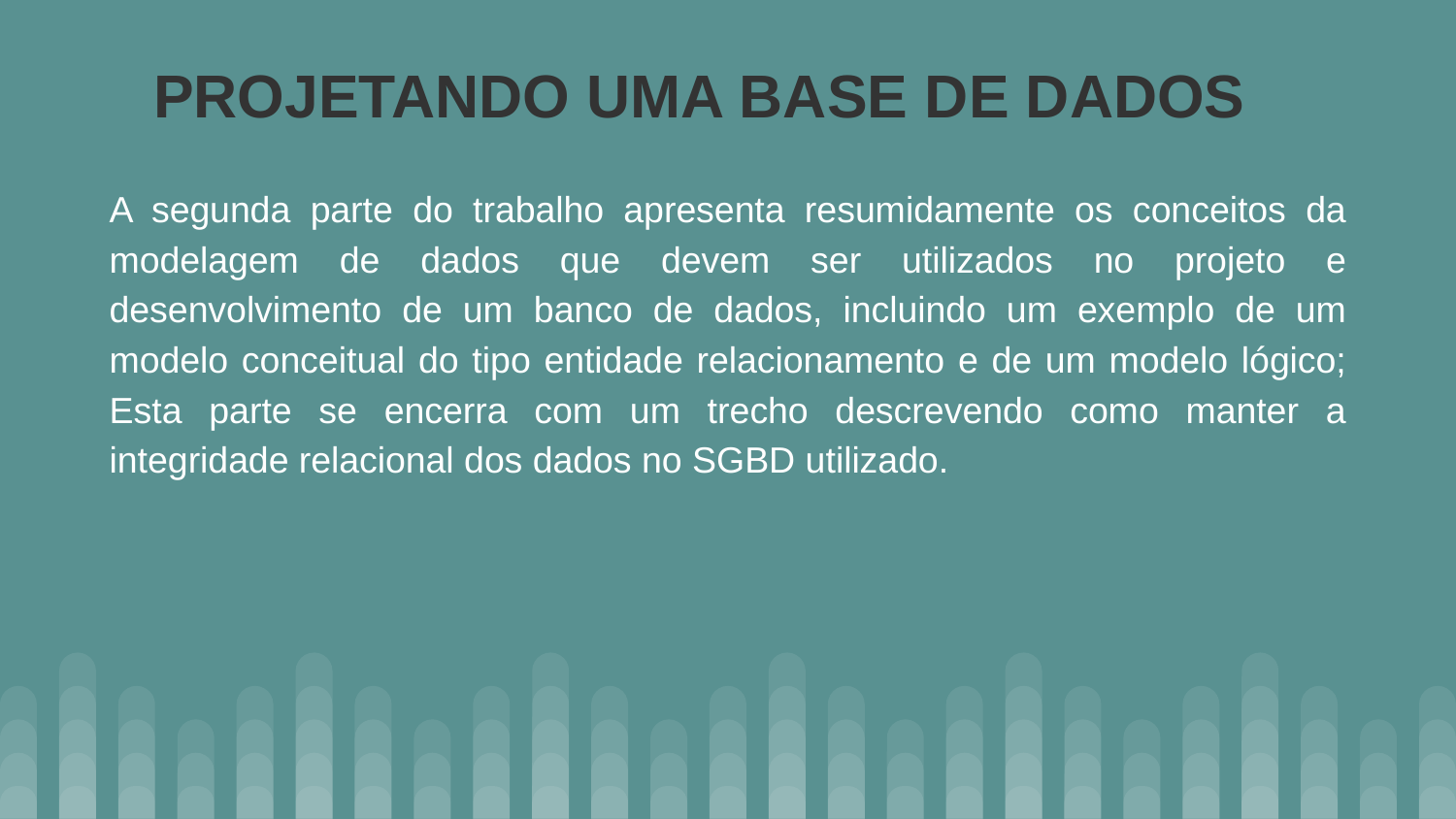

PROJETANDO UMA BASE DE DADOS
A segunda parte do trabalho apresenta resumidamente os conceitos da modelagem de dados que devem ser utilizados no projeto e desenvolvimento de um banco de dados, incluindo um exemplo de um modelo conceitual do tipo entidade relacionamento e de um modelo lógico; Esta parte se encerra com um trecho descrevendo como manter a integridade relacional dos dados no SGBD utilizado.